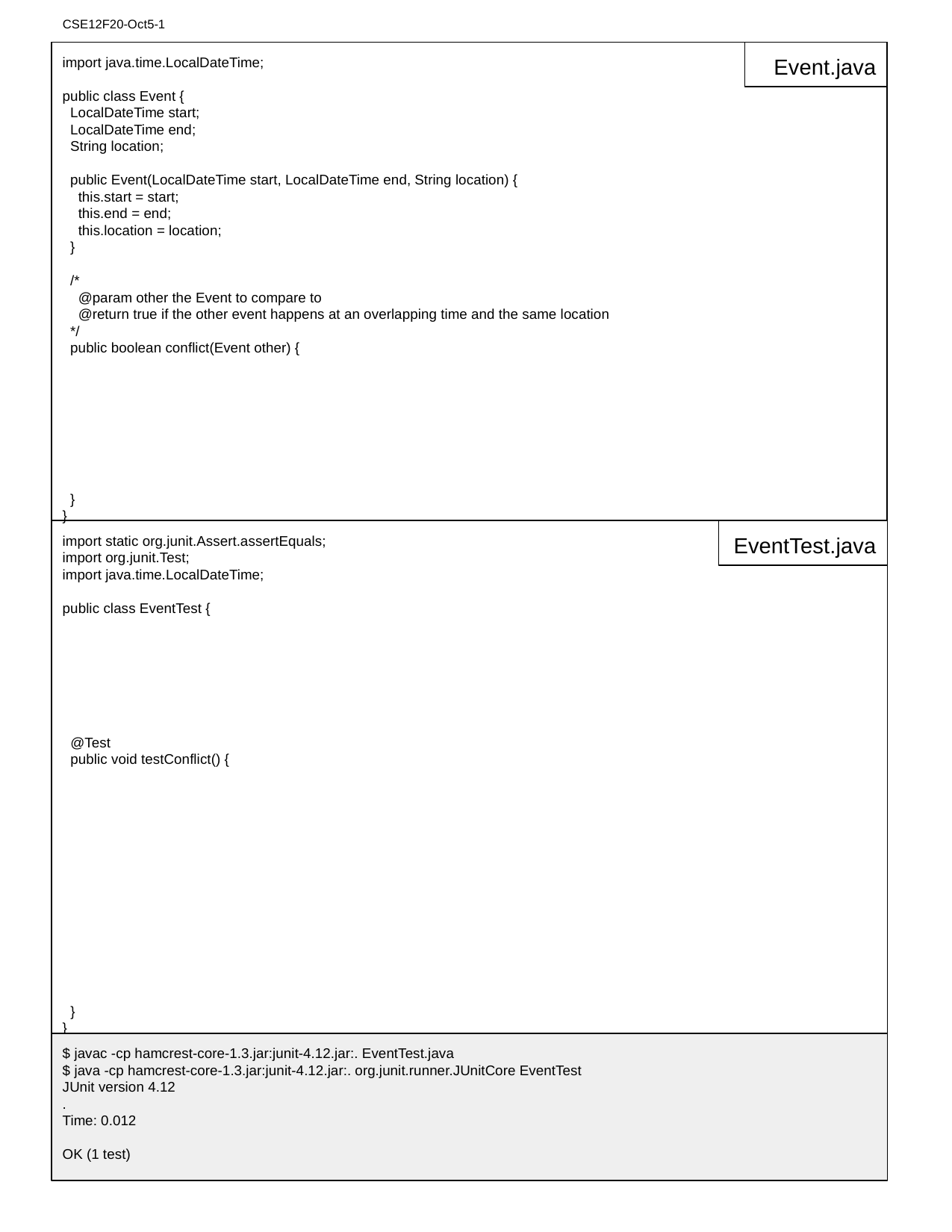

CSE12F20-Oct5-1
import java.time.LocalDateTime;

public class Event {
  LocalDateTime start;
  LocalDateTime end;
  String location;

  public Event(LocalDateTime start, LocalDateTime end, String location) {
    this.start = start;
    this.end = end;
    this.location = location;
  }

  /*
    @param other the Event to compare to
    @return true if the other event happens at an overlapping time and the same location
  */
  public boolean conflict(Event other) {

  }
}

Event.java
import static org.junit.Assert.assertEquals;
import org.junit.Test;
import java.time.LocalDateTime;

public class EventTest {

  @Test
  public void testConflict() {

  }
}

EventTest.java
$ javac -cp hamcrest-core-1.3.jar:junit-4.12.jar:. EventTest.java
$ java -cp hamcrest-core-1.3.jar:junit-4.12.jar:. org.junit.runner.JUnitCore EventTest
JUnit version 4.12
.
Time: 0.012

OK (1 test)